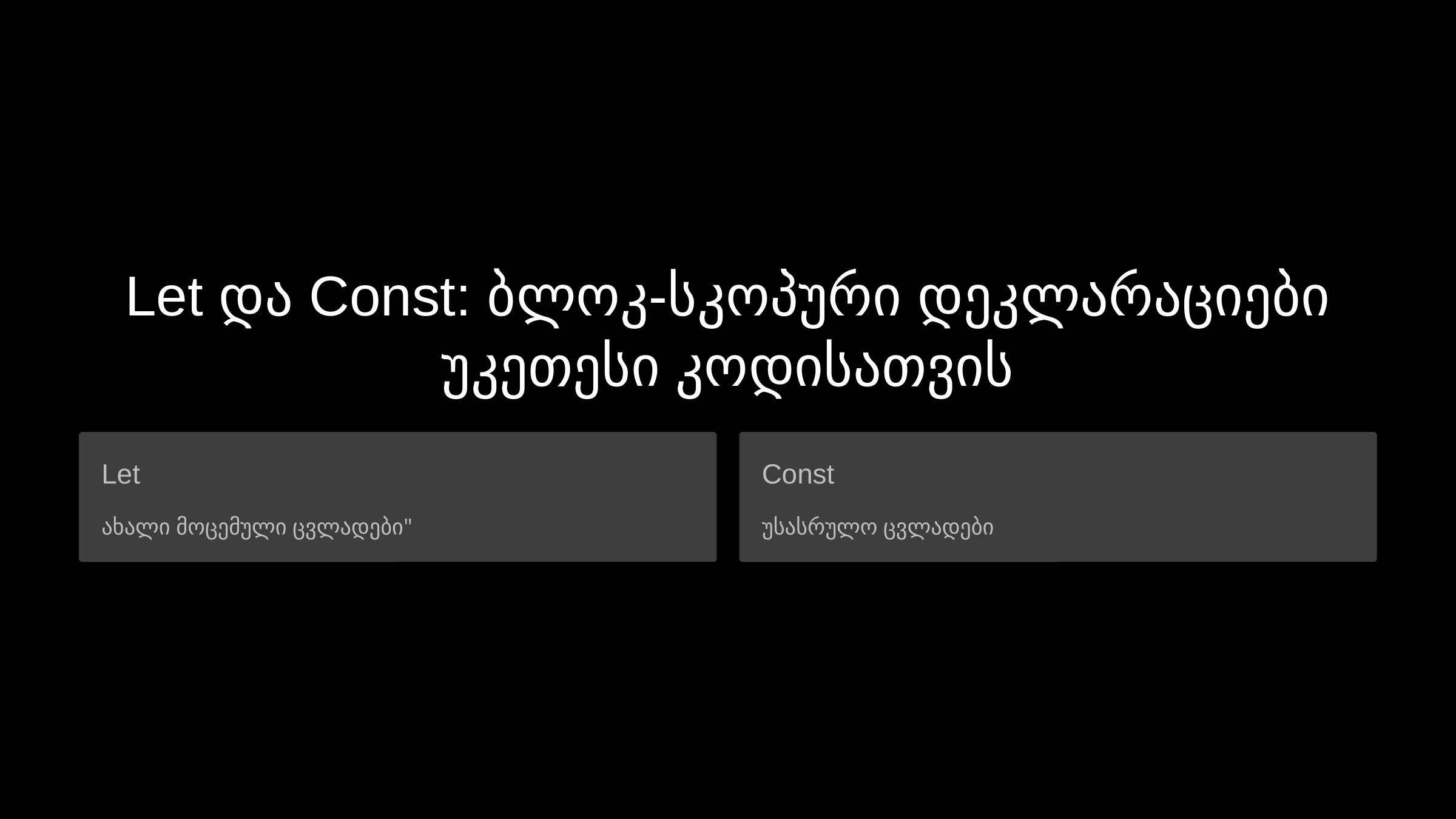

Let და Const: ბლოკ-სკოპური დეკლარაციები უკეთესი კოდისათვის

Let
Const
ახალი მოცემული ცვლადები"
უსასრულო ცვლადები